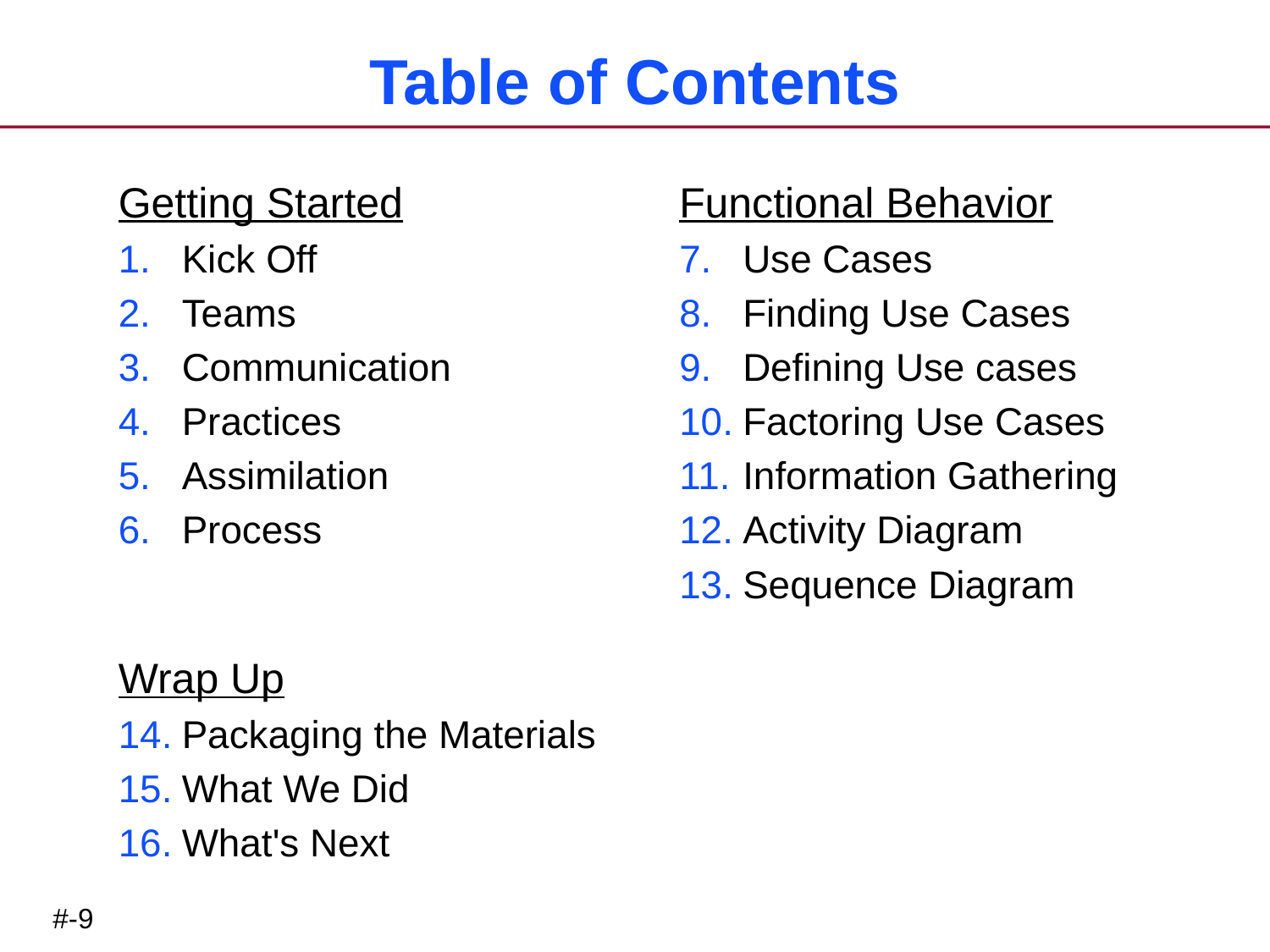

# Table of Contents
Getting Started
Kick Off
Teams
Communication
Practices
Assimilation
Process
Functional Behavior
Use Cases
Finding Use Cases
Defining Use cases
Factoring Use Cases
Information Gathering
Activity Diagram
Sequence Diagram

Wrap Up
Packaging the Materials
What We Did
What's Next